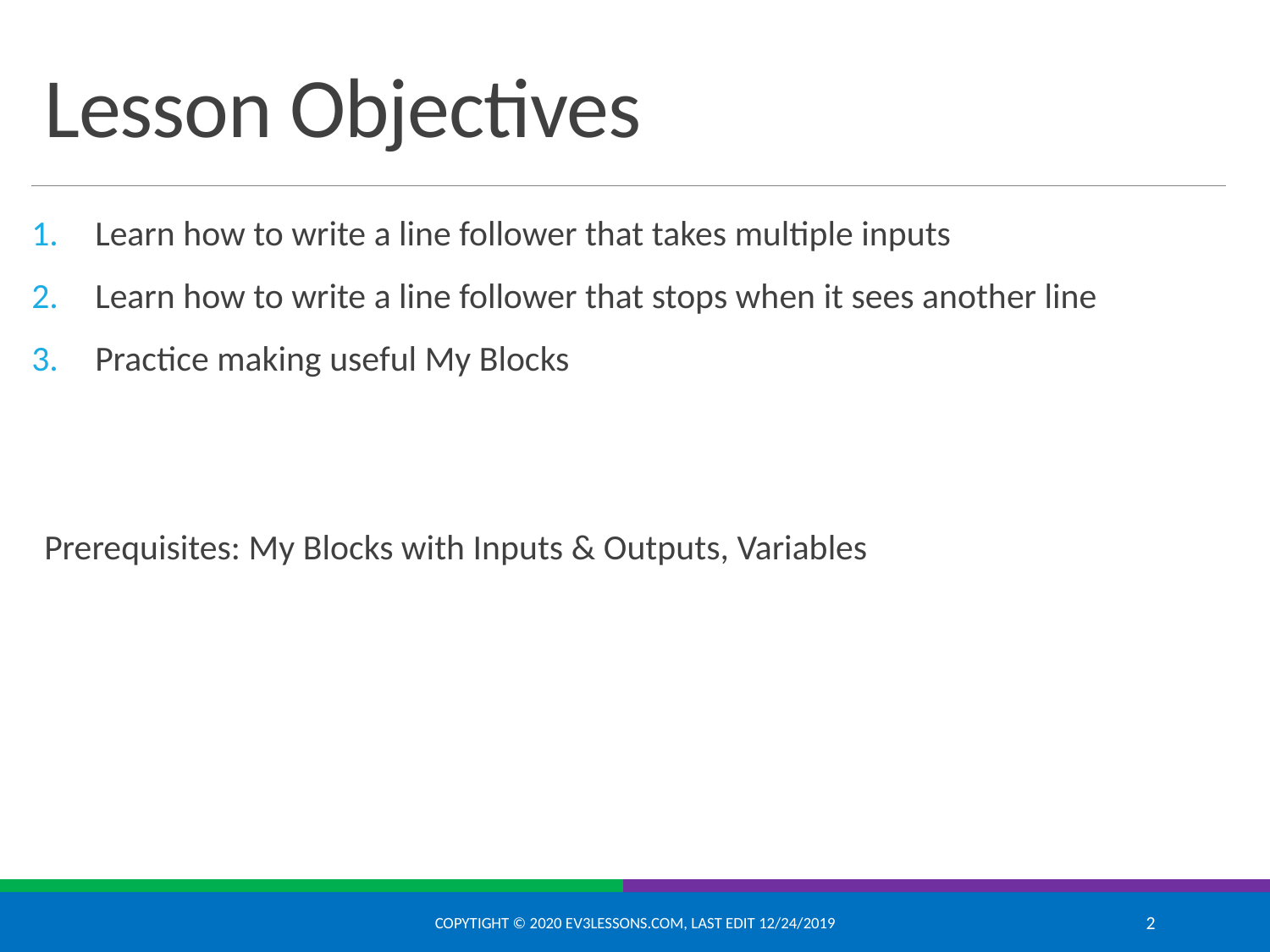

# Lesson Objectives
Learn how to write a line follower that takes multiple inputs
Learn how to write a line follower that stops when it sees another line
Practice making useful My Blocks

Prerequisites: My Blocks with Inputs & Outputs, Variables

Copytight © 2020 EV3Lessons.com, Last edit 12/24/2019
2